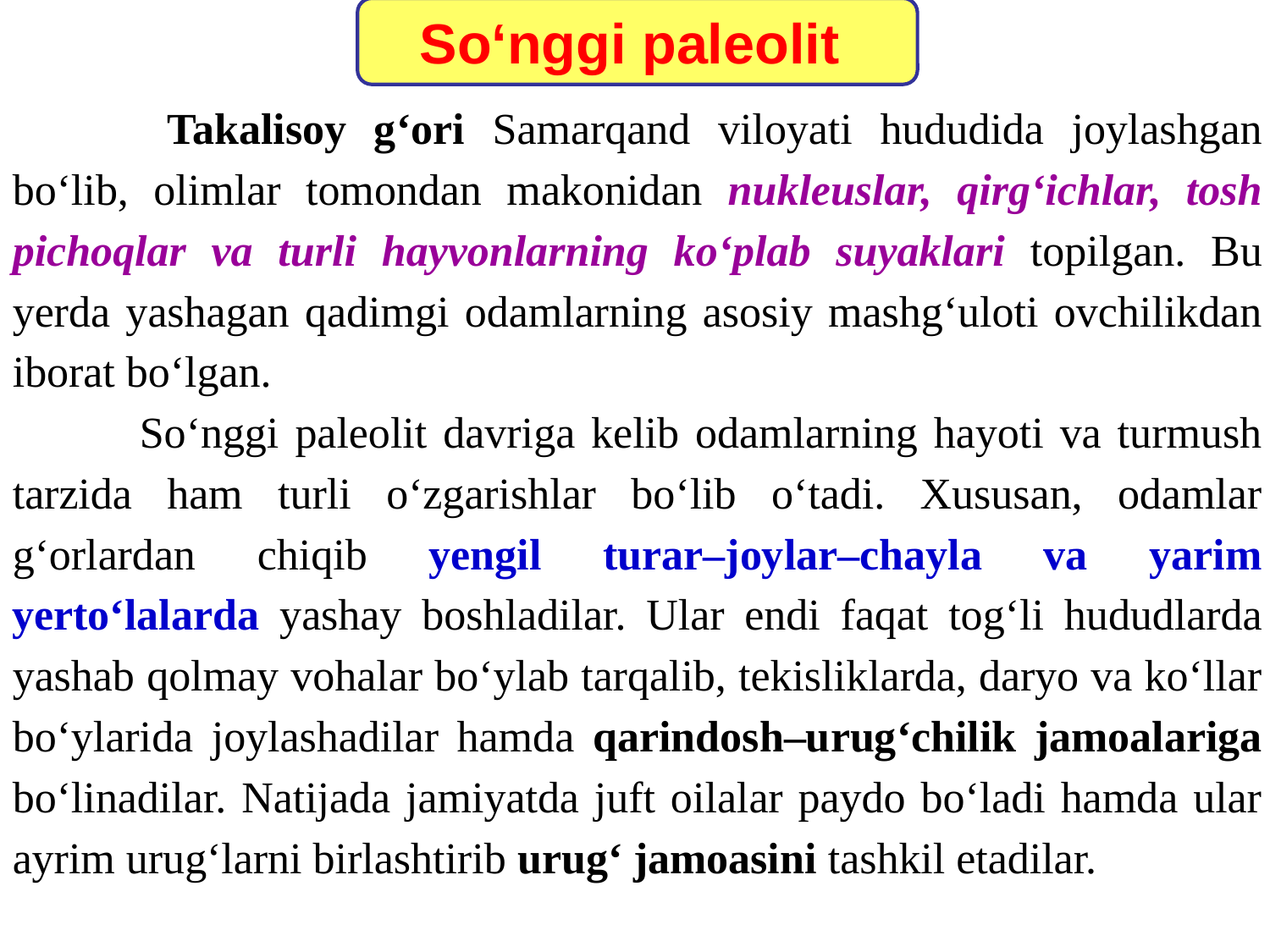

So‘nggi paleolit
	 Takalisoy g‘ori Samarqand viloyati hududida joylashgan bo‘lib, olimlar tomondan makonidan nukleuslar, qirg‘ichlar, tosh pichoqlar va turli hayvonlarning ko‘plab suyaklari topilgan. Bu yerda yashagan qadimgi odamlarning asosiy mashg‘uloti ovchilikdan iborat bo‘lgan.
	So‘nggi paleolit davriga kelib odamlarning hayoti va turmush tarzida ham turli o‘zgarishlar bo‘lib o‘tadi. Xususan, odamlar g‘orlardan chiqib yengil turar–joylar–chayla va yarim yerto‘lalarda yashay boshladilar. Ular endi faqat tog‘li hududlarda yashab qolmay vohalar bo‘ylab tarqalib, tekisliklarda, daryo va ko‘llar bo‘ylarida joylashadilar hamda qarindosh–urug‘chilik jamoalariga bo‘linadilar. Natijada jamiyatda juft oilalar paydo bo‘ladi hamda ular ayrim urug‘larni birlashtirib urug‘ jamoasini tashkil etadilar.